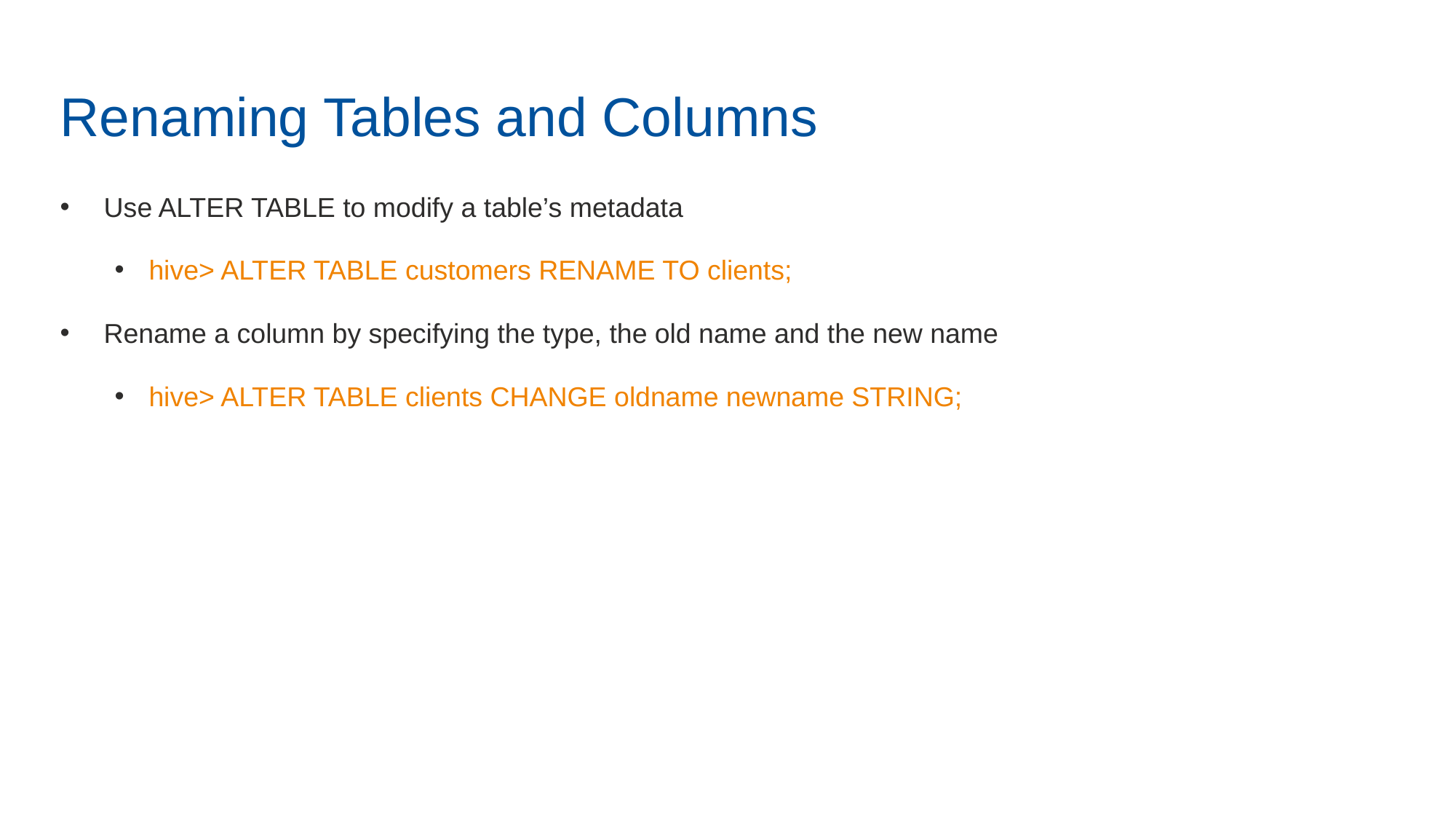

Renaming Tables and Columns
Use ALTER TABLE to modify a table’s metadata
hive> ALTER TABLE customers RENAME TO clients;
Rename a column by specifying the type, the old name and the new name
hive> ALTER TABLE clients CHANGE oldname newname STRING;